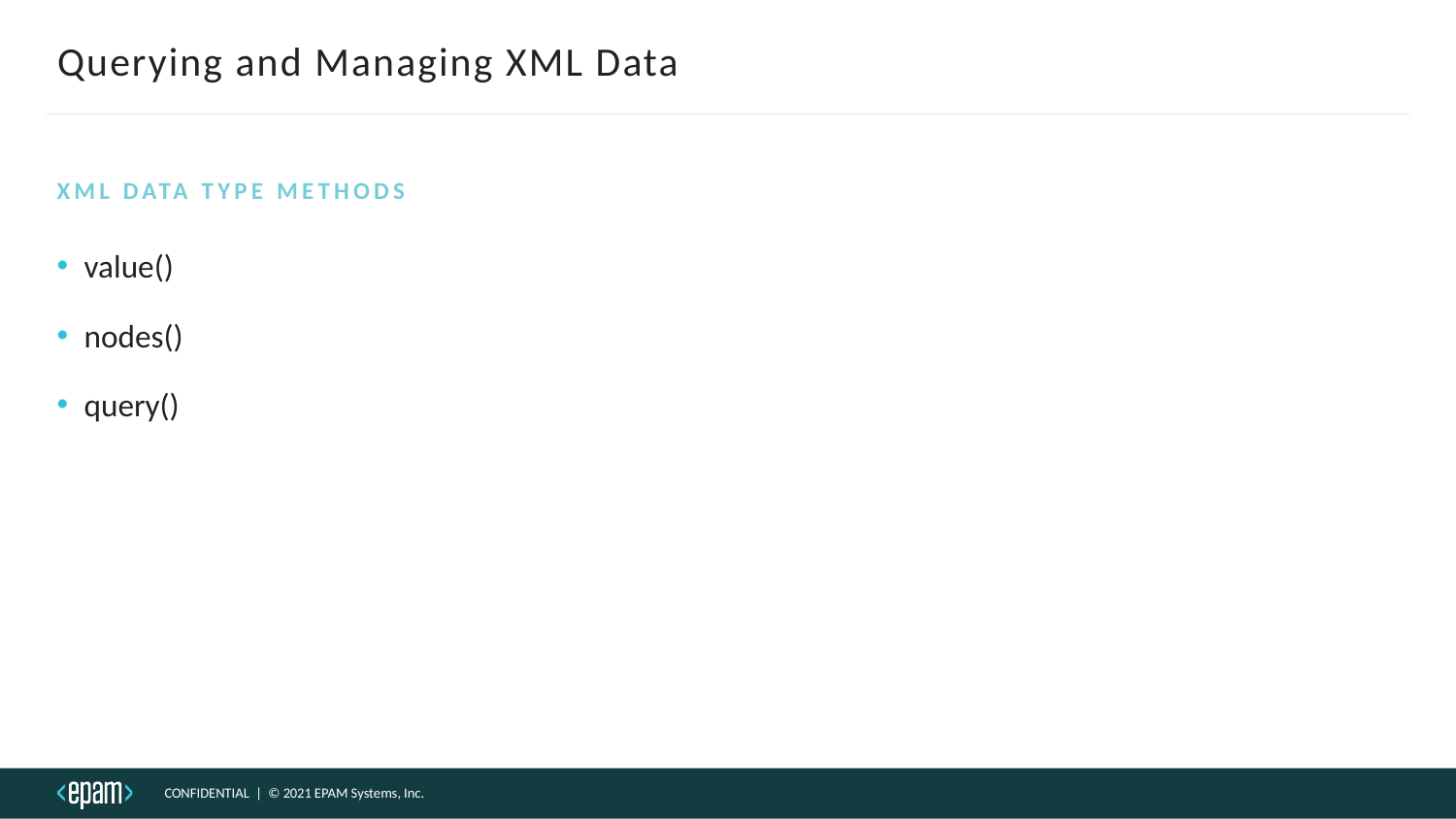

# Querying and Managing XML Data
XML Data Type Methods
value()
nodes()
query()